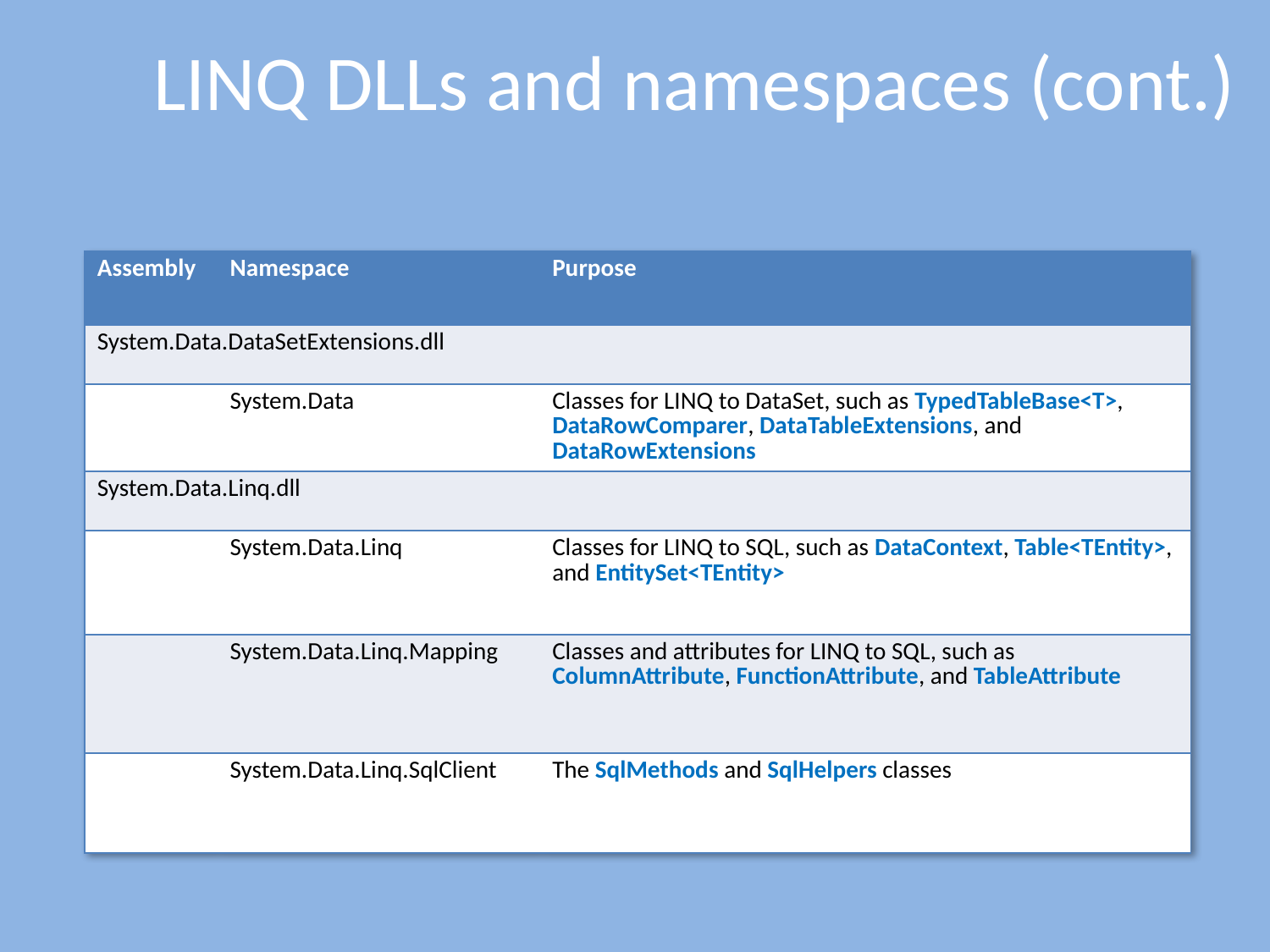

# LINQ DLLs and namespaces (cont.)
| Assembly | Namespace | Purpose |
| --- | --- | --- |
| System.Data.DataSetExtensions.dll |  |  |
|  | System.Data | Classes for LINQ to DataSet, such as TypedTableBase<T>, DataRowComparer, DataTableExtensions, and DataRowExtensions |
| System.Data.Linq.dll |  |  |
|  | System.Data.Linq | Classes for LINQ to SQL, such as DataContext, Table<TEntity>, and EntitySet<TEntity> |
|  | System.Data.Linq.Mapping | Classes and attributes for LINQ to SQL, such as ColumnAttribute, FunctionAttribute, and TableAttribute |
|  | System.Data.Linq.SqlClient | The SqlMethods and SqlHelpers classes |